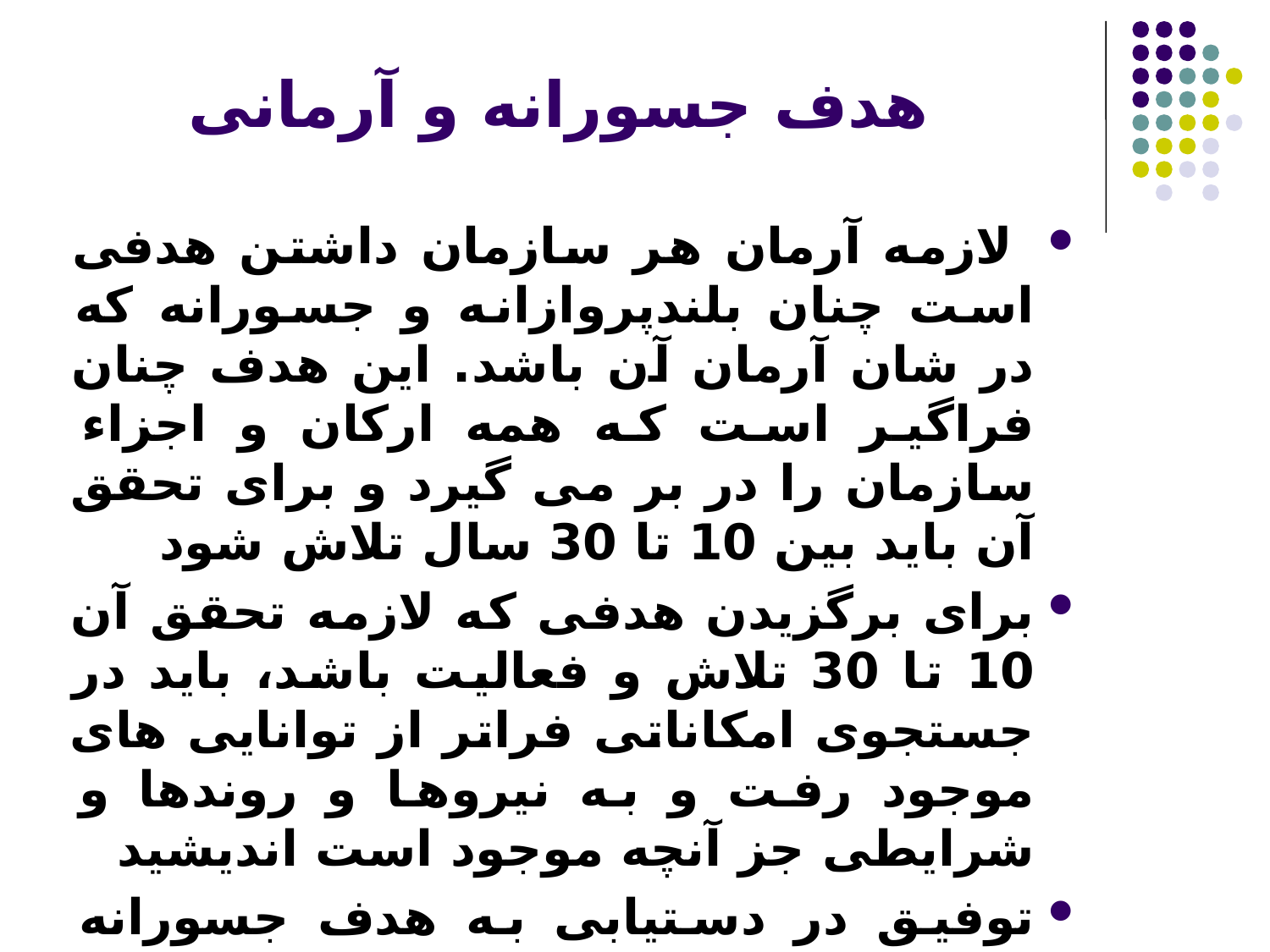

# هدف جسورانه و آرمانی
 لازمه آرمان هر سازمان داشتن هدفی است چنان بلندپروازانه و جسورانه که در شان آرمان آن باشد. این هدف چنان فراگیر است که همه ارکان و اجزاء سازمان را در بر می گیرد و برای تحقق آن باید بین 10 تا 30 سال تلاش شود
برای برگزیدن هدفی که لازمه تحقق آن 10 تا 30 تلاش و فعالیت باشد، باید در جستجوی امکاناتی فراتر از توانایی های موجود رفت و به نیروها و روندها و شرایطی جز آنچه موجود است اندیشید
توفیق در دستیابی به هدف جسورانه مستلزم تلاش فوق العاده و شاید اندکی بخت است